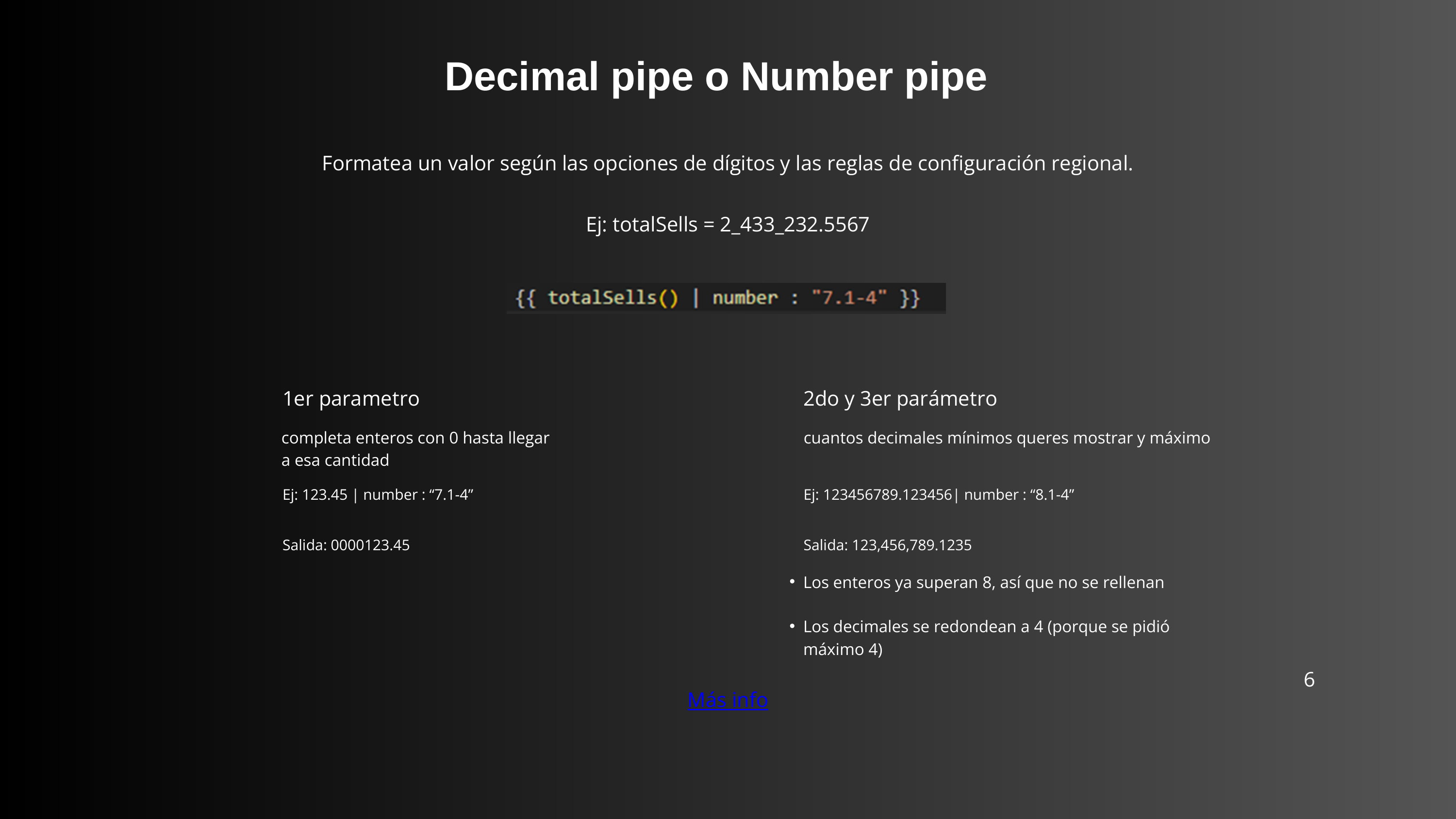

Decimal pipe o Number pipe
Formatea un valor según las opciones de dígitos y las reglas de configuración regional.
Ej: totalSells = 2_433_232.5567

1er parametro
2do y 3er parámetro
completa enteros con 0 hasta llegar a esa cantidad
cuantos decimales mínimos queres mostrar y máximo

Ej: 123.45 | number : “7.1-4”
Salida: 0000123.45
Ej: 123456789.123456| number : “8.1-4”
Salida: 123,456,789.1235
Los enteros ya superan 8, así que no se rellenan
Los decimales se redondean a 4 (porque se pidió máximo 4)
6
Más info